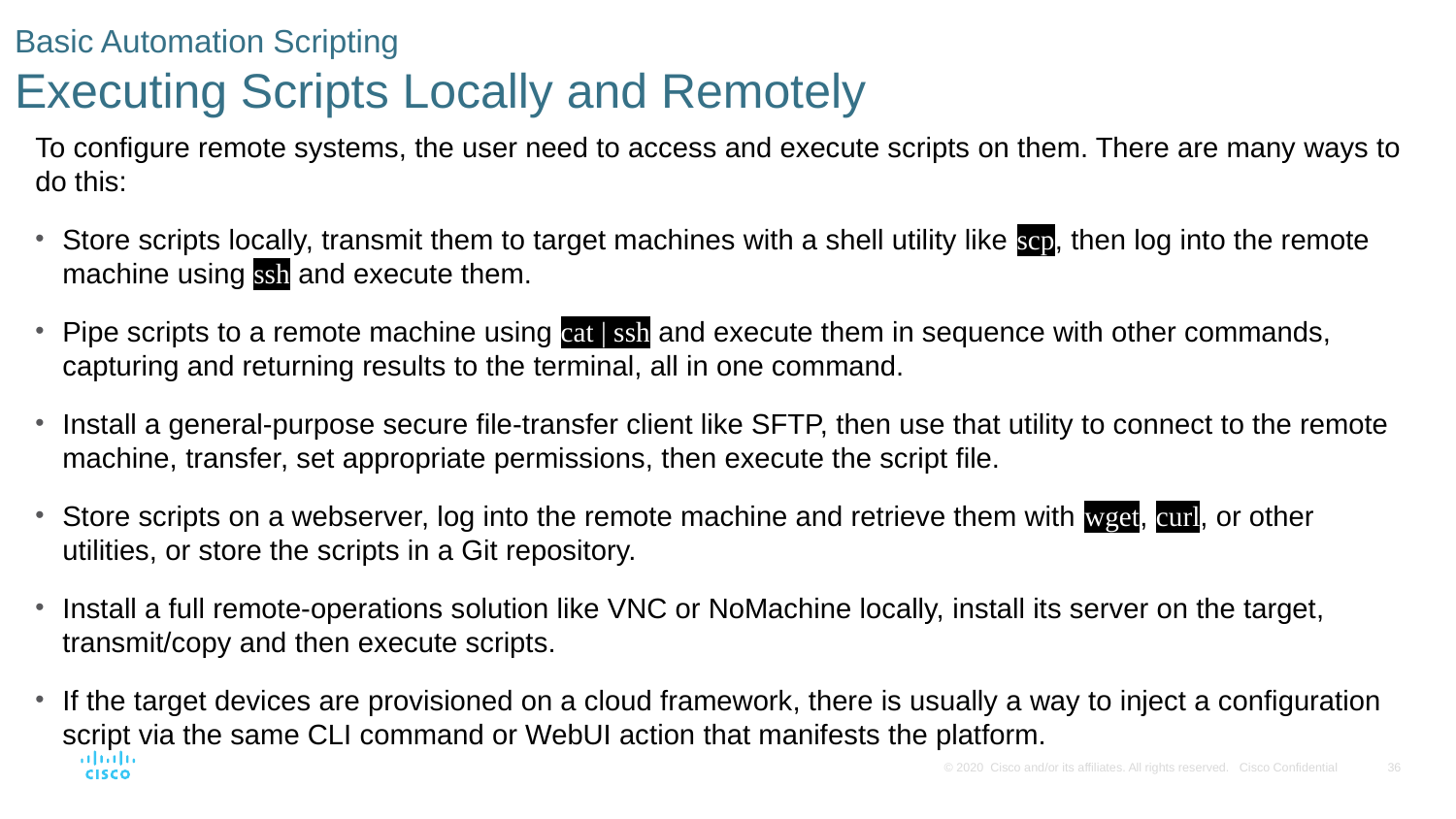

# Basic Automation Scripting Executing Scripts Locally and Remotely
To configure remote systems, the user need to access and execute scripts on them. There are many ways to do this:
Store scripts locally, transmit them to target machines with a shell utility like scp, then log into the remote machine using ssh and execute them.
Pipe scripts to a remote machine using cat | ssh and execute them in sequence with other commands, capturing and returning results to the terminal, all in one command.
Install a general-purpose secure file-transfer client like SFTP, then use that utility to connect to the remote machine, transfer, set appropriate permissions, then execute the script file.
Store scripts on a webserver, log into the remote machine and retrieve them with wget, curl, or other utilities, or store the scripts in a Git repository.
Install a full remote-operations solution like VNC or NoMachine locally, install its server on the target, transmit/copy and then execute scripts.
If the target devices are provisioned on a cloud framework, there is usually a way to inject a configuration script via the same CLI command or WebUI action that manifests the platform.